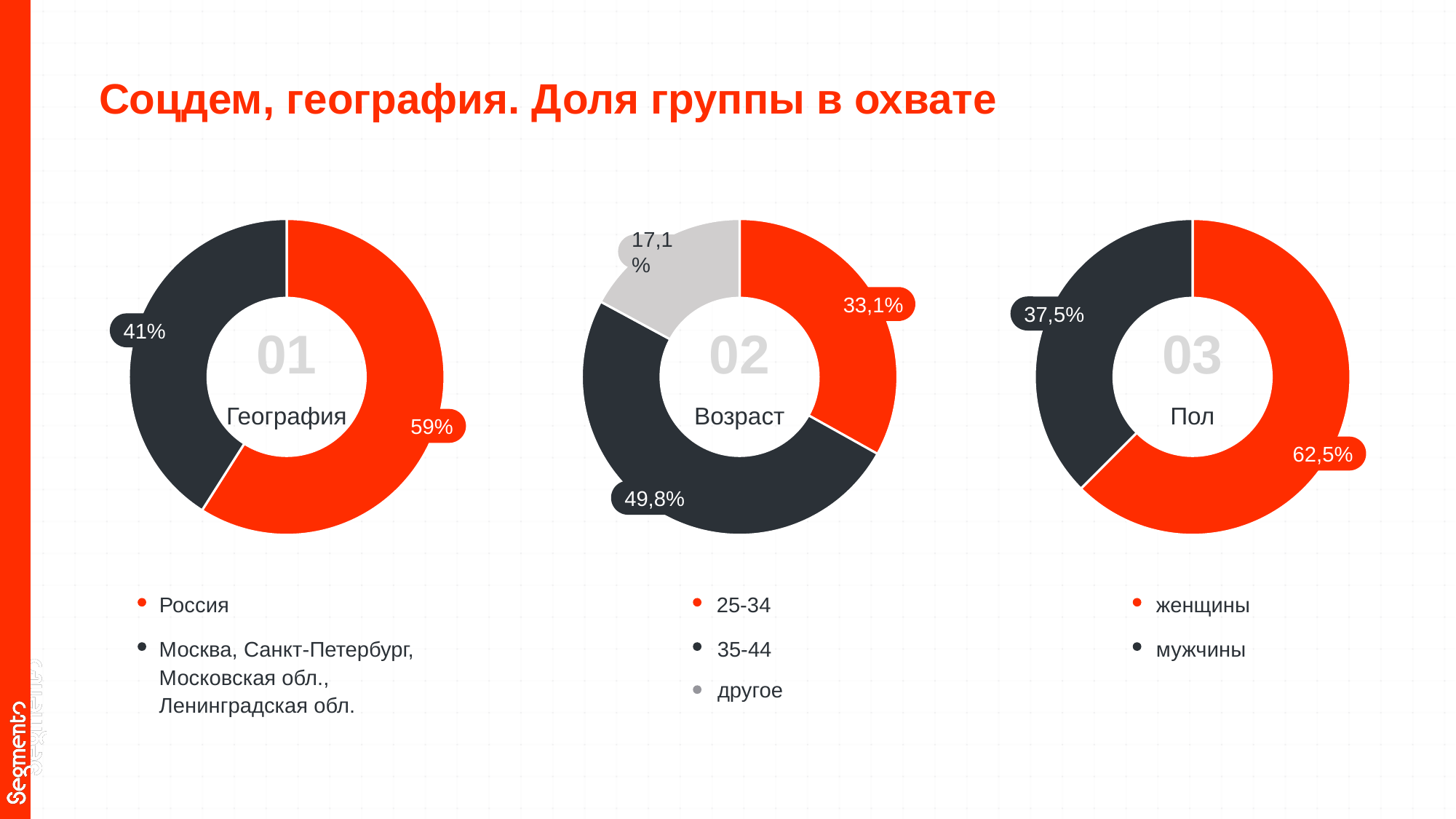

Соцдем, география. Доля группы в охвате

### Chart

| Category | Продажи |
|---|---|
| Россия | 0.59 |
| Москва, Московская обл., Санкт-Петербург, Ленинградская обл. | 0.41 |

### Chart

| Category | Продажи |
|---|---|
| Россия | 0.331 |
| Москва, Московская обл., Санкт-Петербург, Ленинградская обл. | 0.498 |

### Chart

| Category | Продажи |
|---|---|
| Россия | 0.625 |
| Москва, Московская обл., Санкт-Петербург, Ленинградская обл. | 0.375 |
17,1%
33,1%
37,5%
01
02
03
41%
География
Возраст
Пол
59%
62,5%
49,8%
Россия

Москва, Санкт-Петербург,
Московская обл., Ленинградская обл.

25-34

35-44

другое

женщины

мужчины